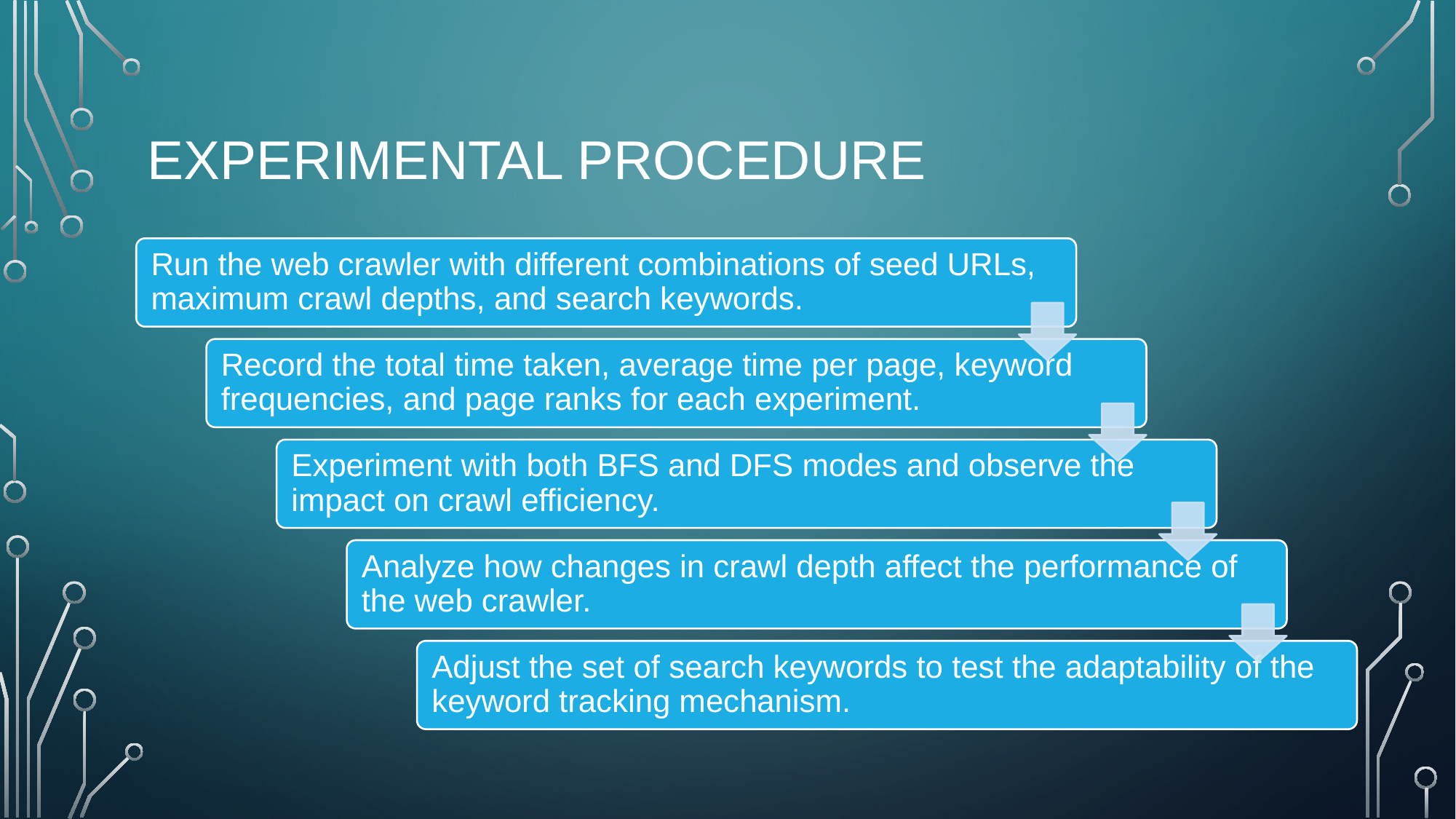

# Experimental PROCEDURE
Run the web crawler with different combinations of seed URLs, maximum crawl depths, and search keywords.
Record the total time taken, average time per page, keyword frequencies, and page ranks for each experiment.
Experiment with both BFS and DFS modes and observe the impact on crawl efficiency.
Analyze how changes in crawl depth affect the performance of the web crawler.
Adjust the set of search keywords to test the adaptability of the keyword tracking mechanism.